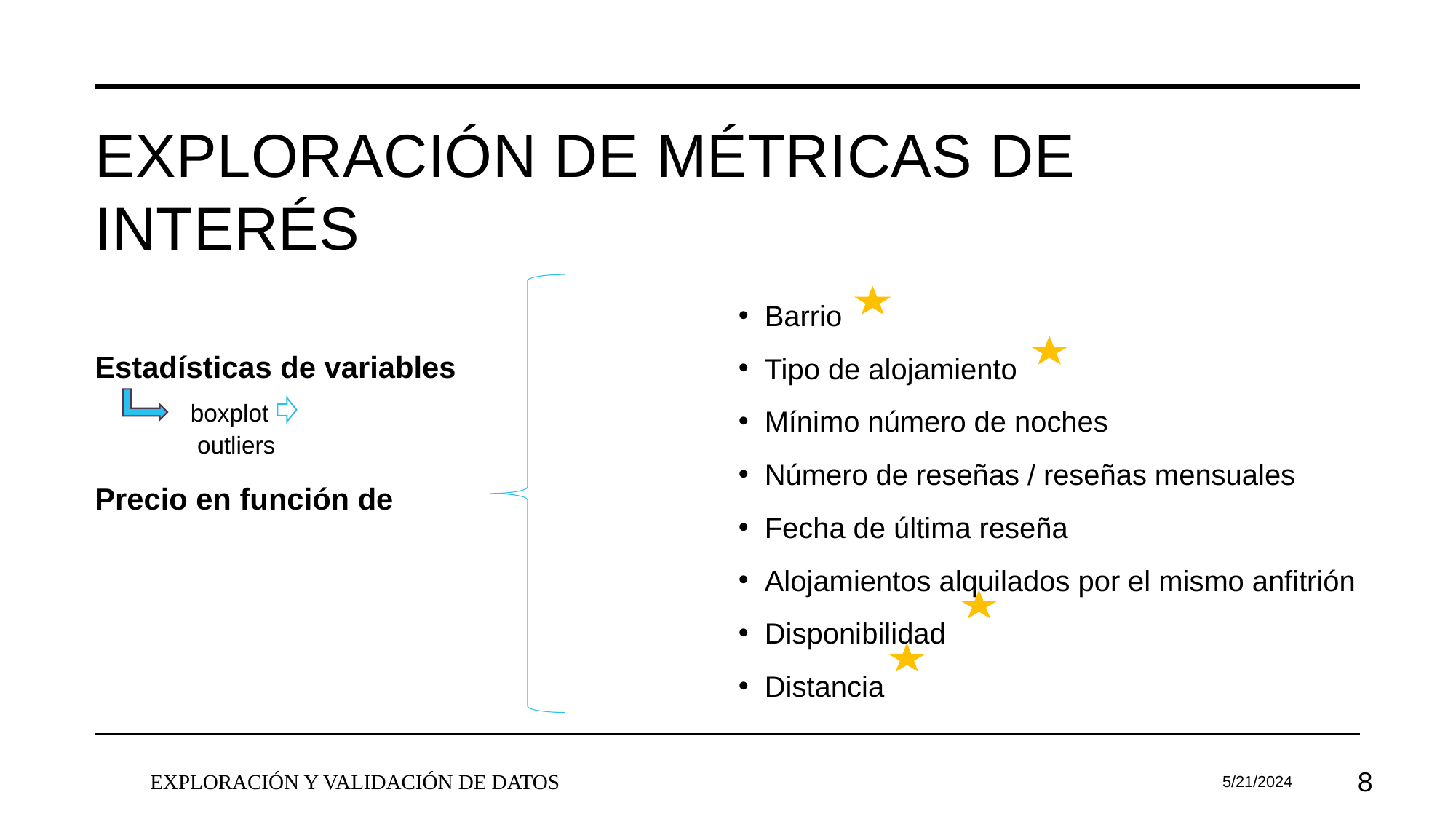

# EXPLORACIÓN DE MÉTRICAS DE INTERÉS

Barrio
Tipo de alojamiento
Mínimo número de noches
Número de reseñas / reseñas mensuales
Fecha de última reseña
Alojamientos alquilados por el mismo anfitrión
Disponibilidad
Distancia
Estadísticas de variables

boxplot         outliers

Precio en función de

EXPLORACIÓN Y VALIDACIÓN DE DATOS
5/21/2024
8